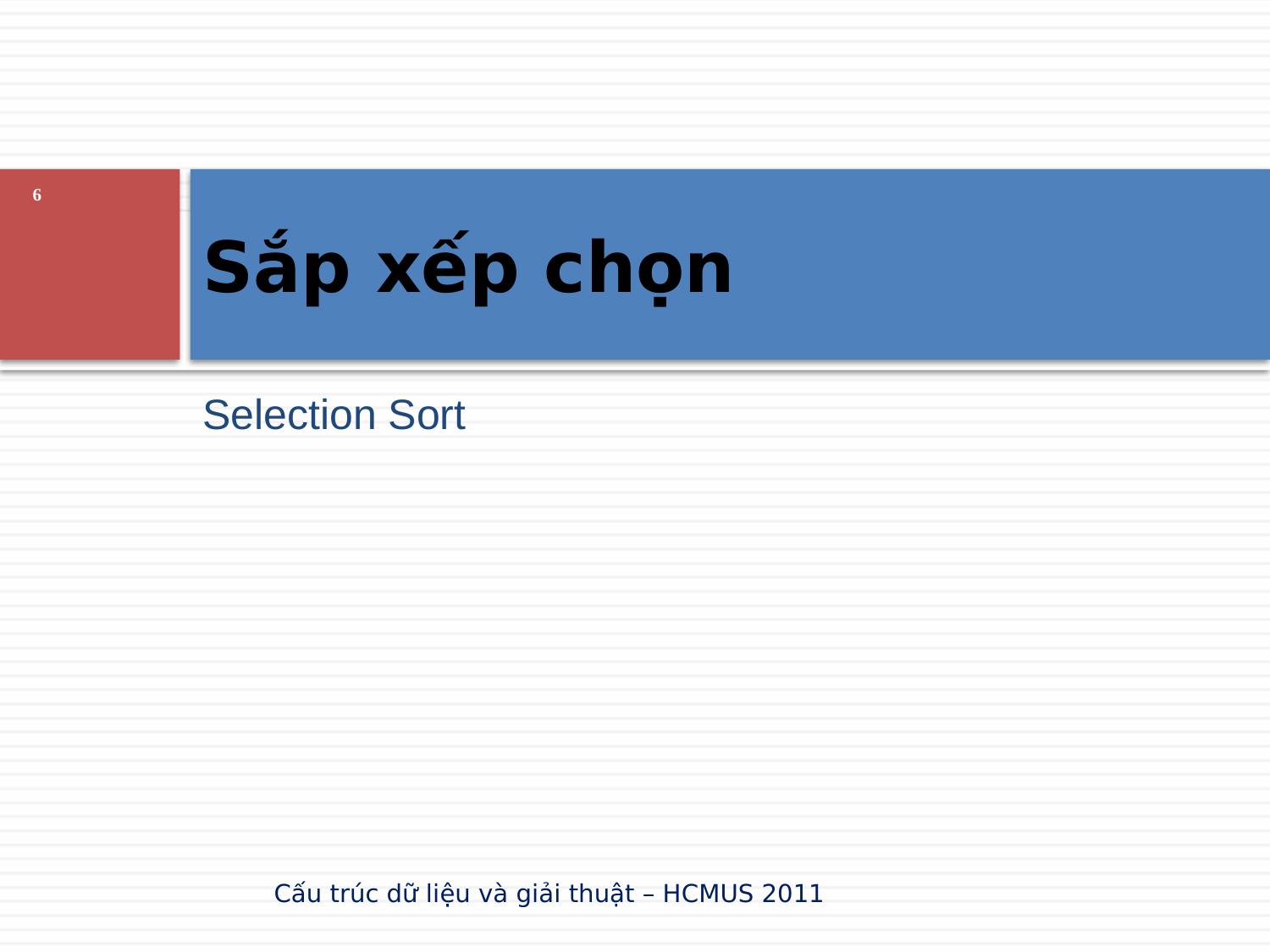

# Sắp xếp chọn
6
Selection Sort
Cấu trúc dữ liệu và giải thuật – HCMUS 2011